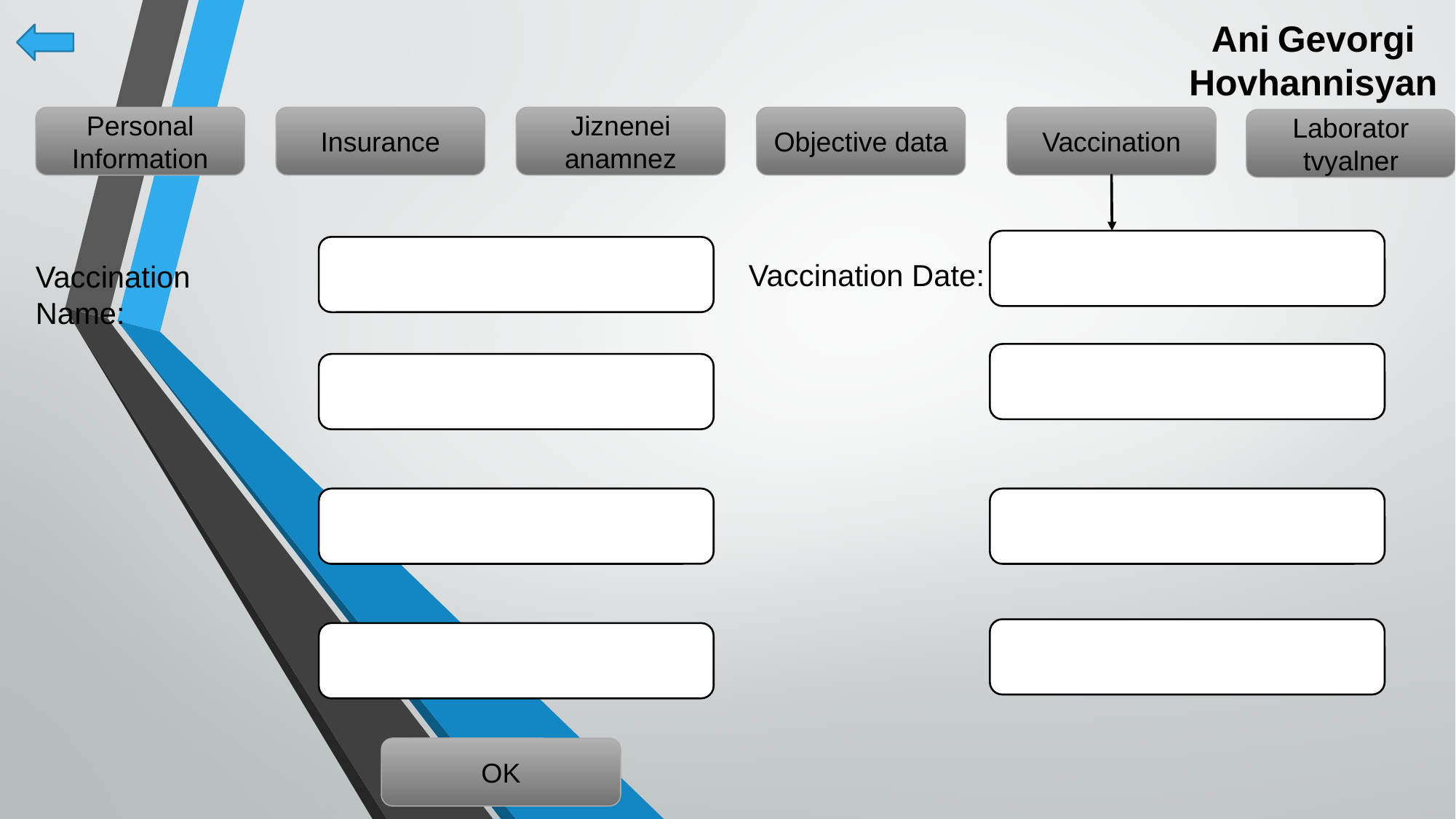

Ani Gevorgi Hovhannisyan

Personal Information
Insurance
Jiznenei anamnez
Objective data
Vaccination
Laborator tvyalner

Vaccination Date:
Vaccination Name:

OK